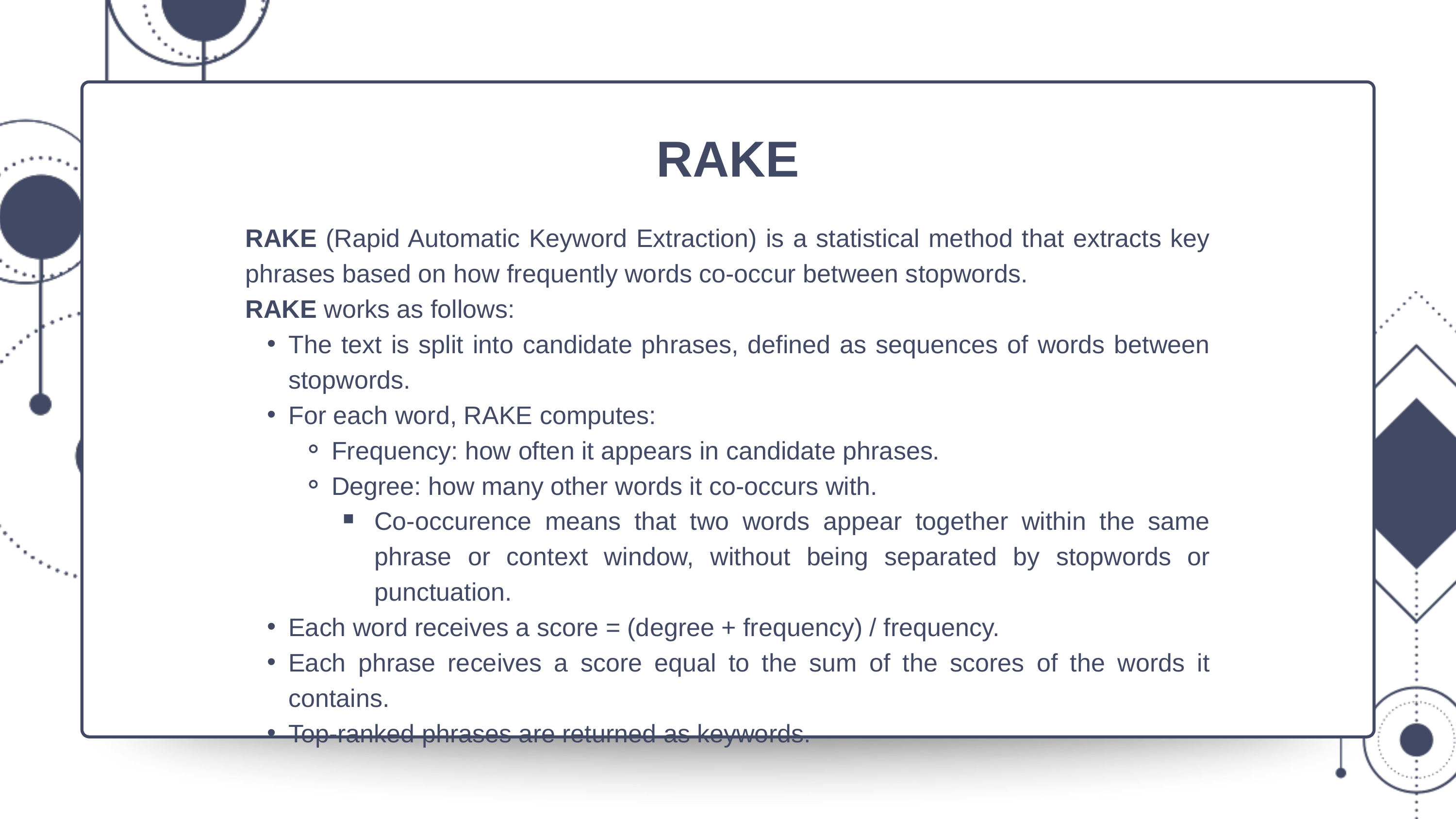

RAKE
RAKE (Rapid Automatic Keyword Extraction) is a statistical method that extracts key phrases based on how frequently words co-occur between stopwords.
RAKE works as follows:
The text is split into candidate phrases, defined as sequences of words between stopwords.
For each word, RAKE computes:
Frequency: how often it appears in candidate phrases.
Degree: how many other words it co-occurs with.
Co-occurence means that two words appear together within the same phrase or context window, without being separated by stopwords or punctuation.
Each word receives a score = (degree + frequency) / frequency.
Each phrase receives a score equal to the sum of the scores of the words it contains.
Top-ranked phrases are returned as keywords.